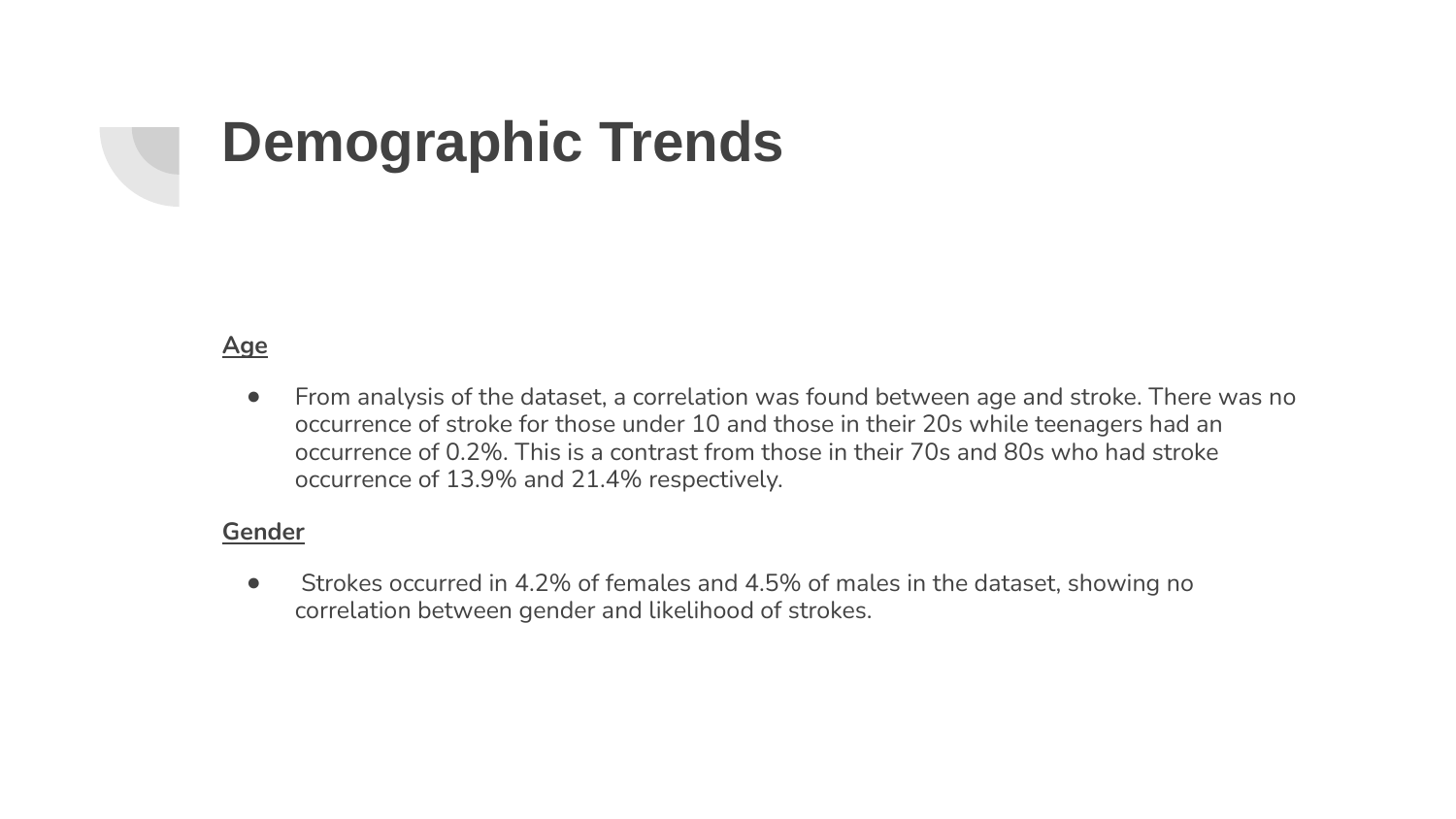

# Demographic Trends
Age
From analysis of the dataset, a correlation was found between age and stroke. There was no occurrence of stroke for those under 10 and those in their 20s while teenagers had an occurrence of 0.2%. This is a contrast from those in their 70s and 80s who had stroke occurrence of 13.9% and 21.4% respectively.
Gender
 Strokes occurred in 4.2% of females and 4.5% of males in the dataset, showing no correlation between gender and likelihood of strokes.